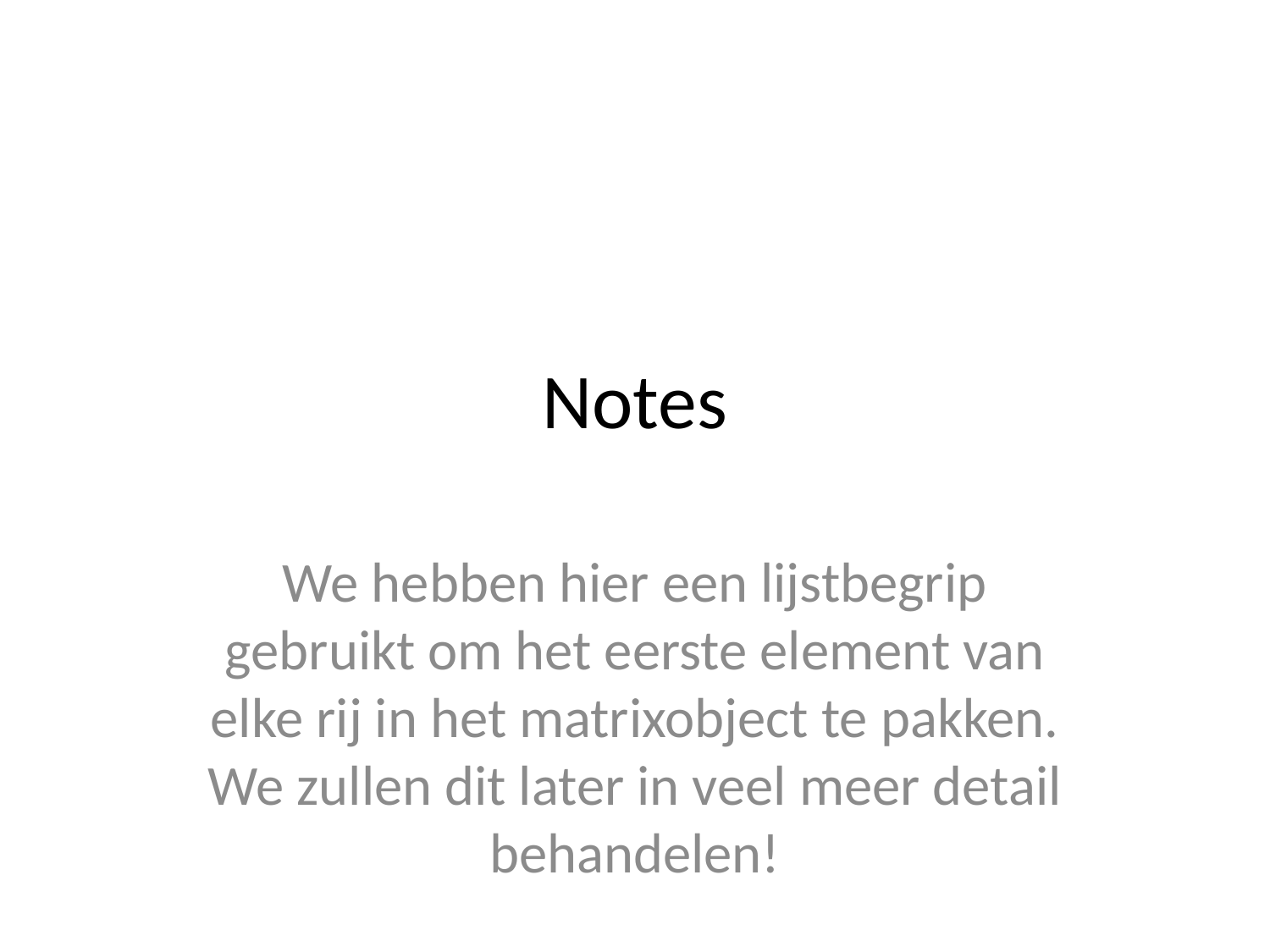

# Notes
We hebben hier een lijstbegrip gebruikt om het eerste element van elke rij in het matrixobject te pakken. We zullen dit later in veel meer detail behandelen!

Voor meer geavanceerde methoden en functies van lijsten in Python, bekijk de sectie Geavanceerde lijsten verderop in deze cursus of van Python documentatie!